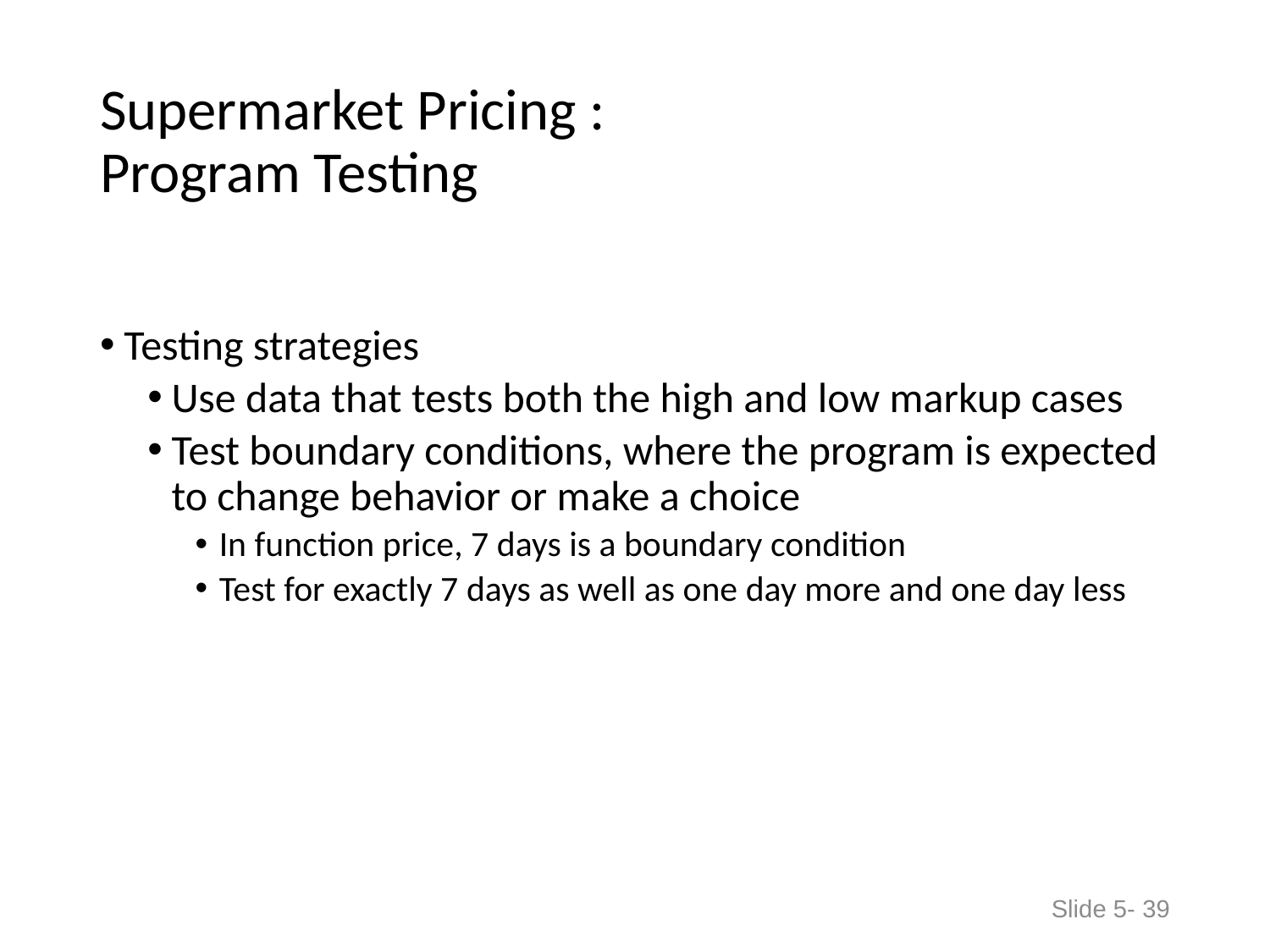

# Supermarket Pricing : Program Testing

Testing strategies
Use data that tests both the high and low markup cases
Test boundary conditions, where the program is expected
to change behavior or make a choice
In function price, 7 days is a boundary condition
Test for exactly 7 days as well as one day more and one day less

Slide 5- 39